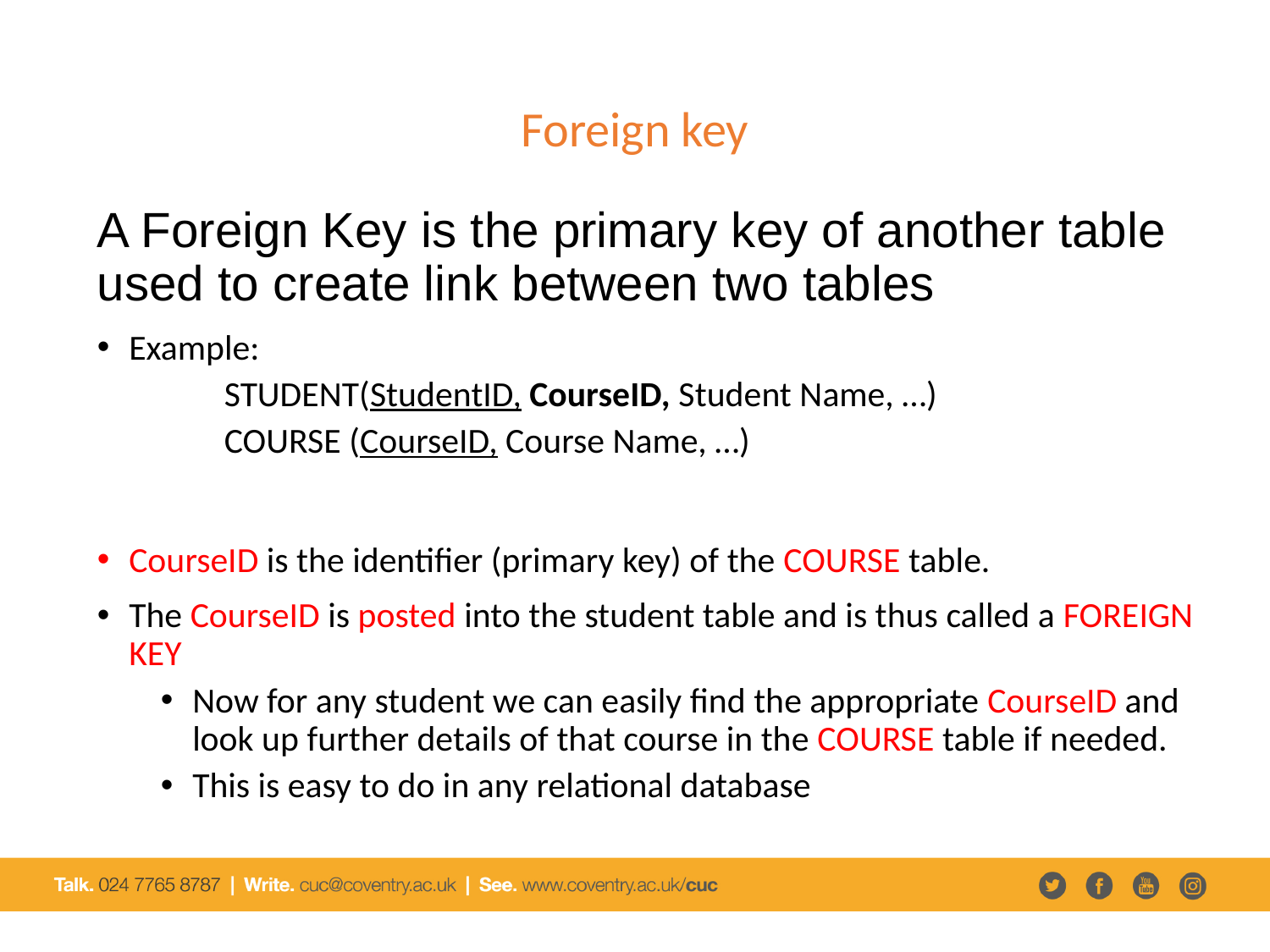

# Foreign key
A Foreign Key is the primary key of another table used to create link between two tables
Example:
STUDENT(StudentID, CourseID, Student Name, …)
COURSE (CourseID, Course Name, …)

CourseID is the identifier (primary key) of the COURSE table.
The CourseID is posted into the student table and is thus called a FOREIGN KEY
Now for any student we can easily find the appropriate CourseID and look up further details of that course in the COURSE table if needed.
This is easy to do in any relational database